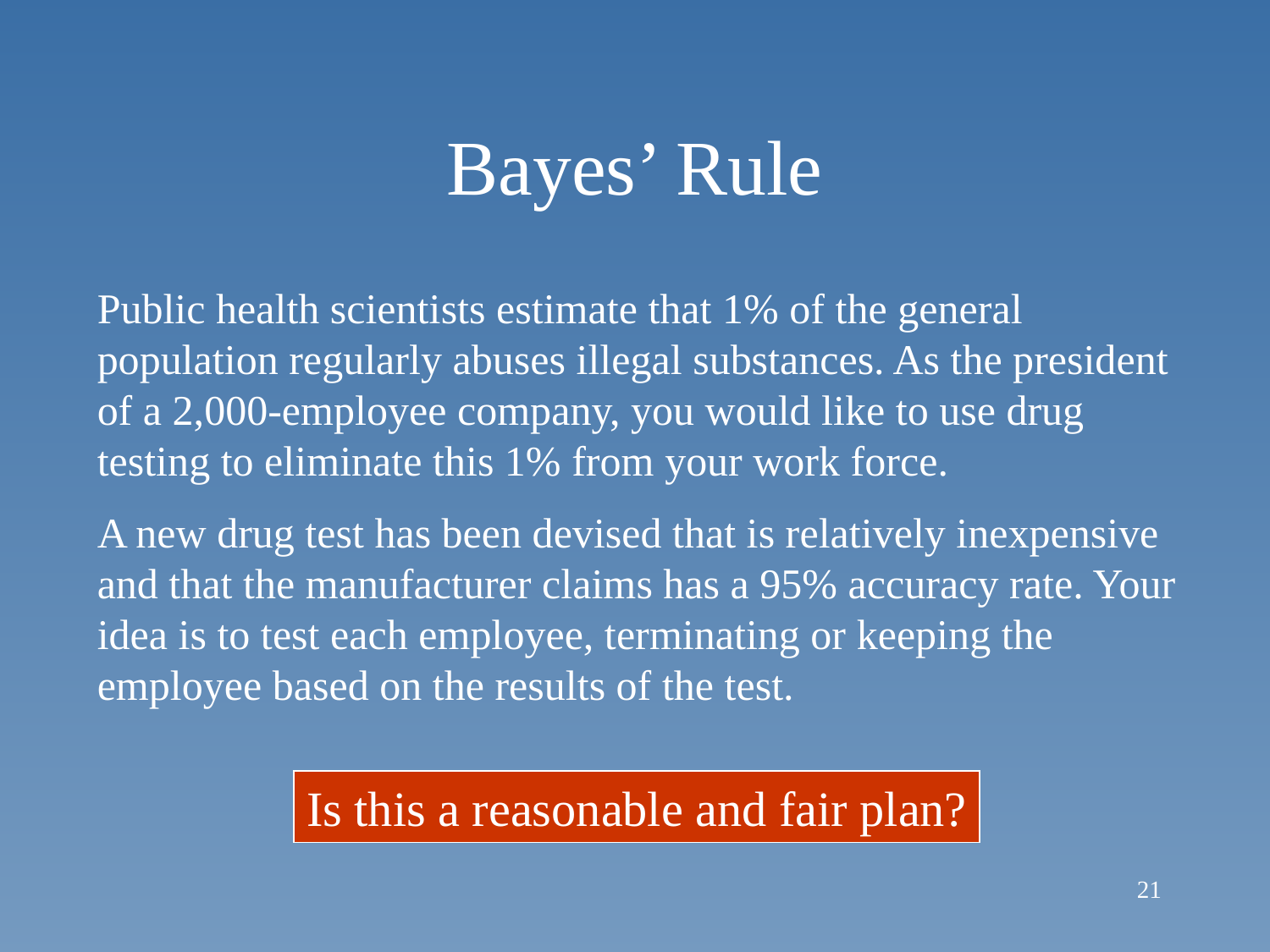

# Bayes’ Rule
Public health scientists estimate that 1% of the general population regularly abuses illegal substances. As the president of a 2,000-employee company, you would like to use drug testing to eliminate this 1% from your work force.
A new drug test has been devised that is relatively inexpensive and that the manufacturer claims has a 95% accuracy rate. Your idea is to test each employee, terminating or keeping the employee based on the results of the test.
Is this a reasonable and fair plan?
21